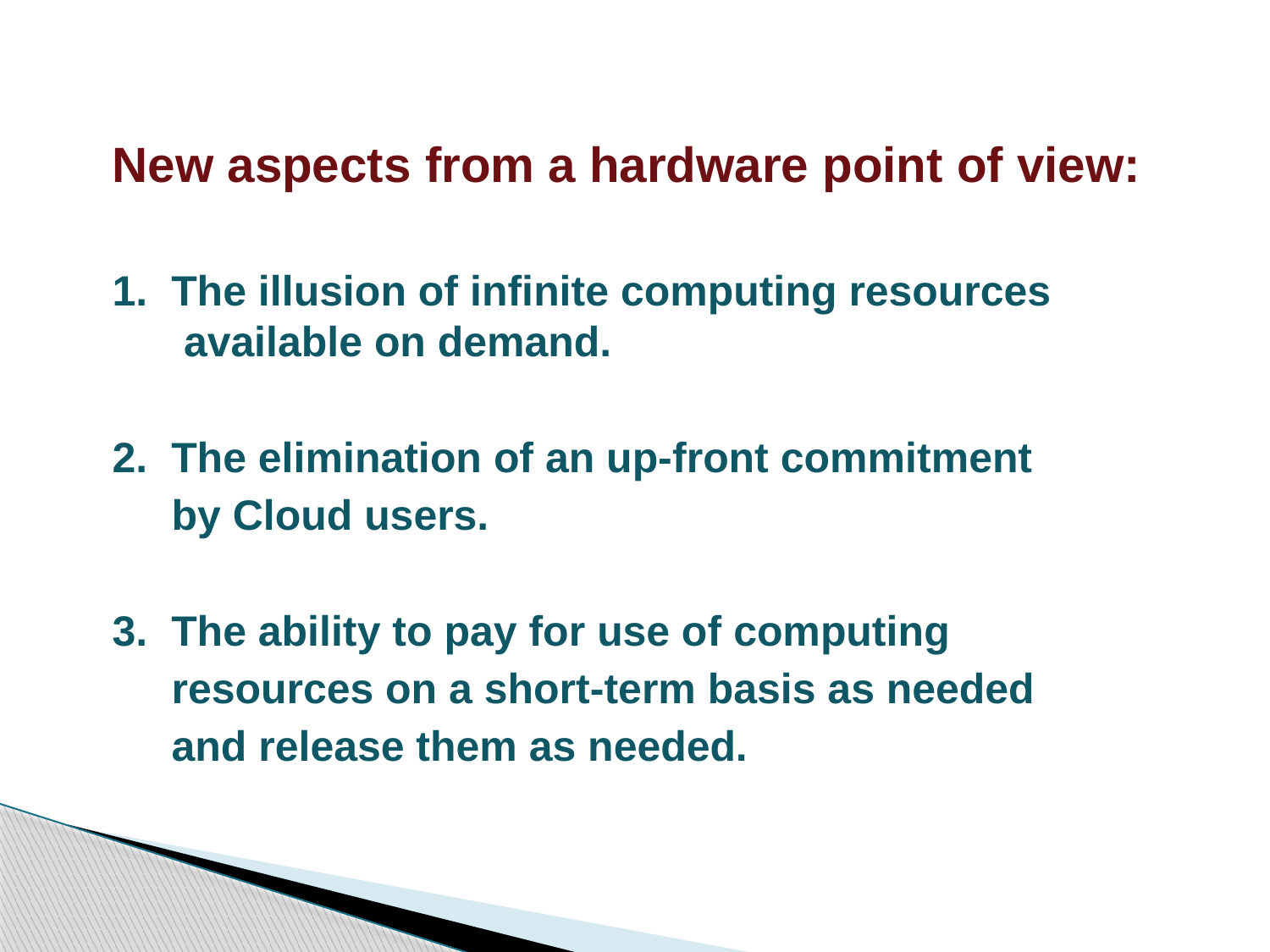

New aspects from a hardware point of view:

1.  The illusion of infinite computing resources         available on demand.

2.  The elimination of an up-front commitment
     by Cloud users.

3.  The ability to pay for use of computing
     resources on a short-term basis as needed
     and release them as needed.